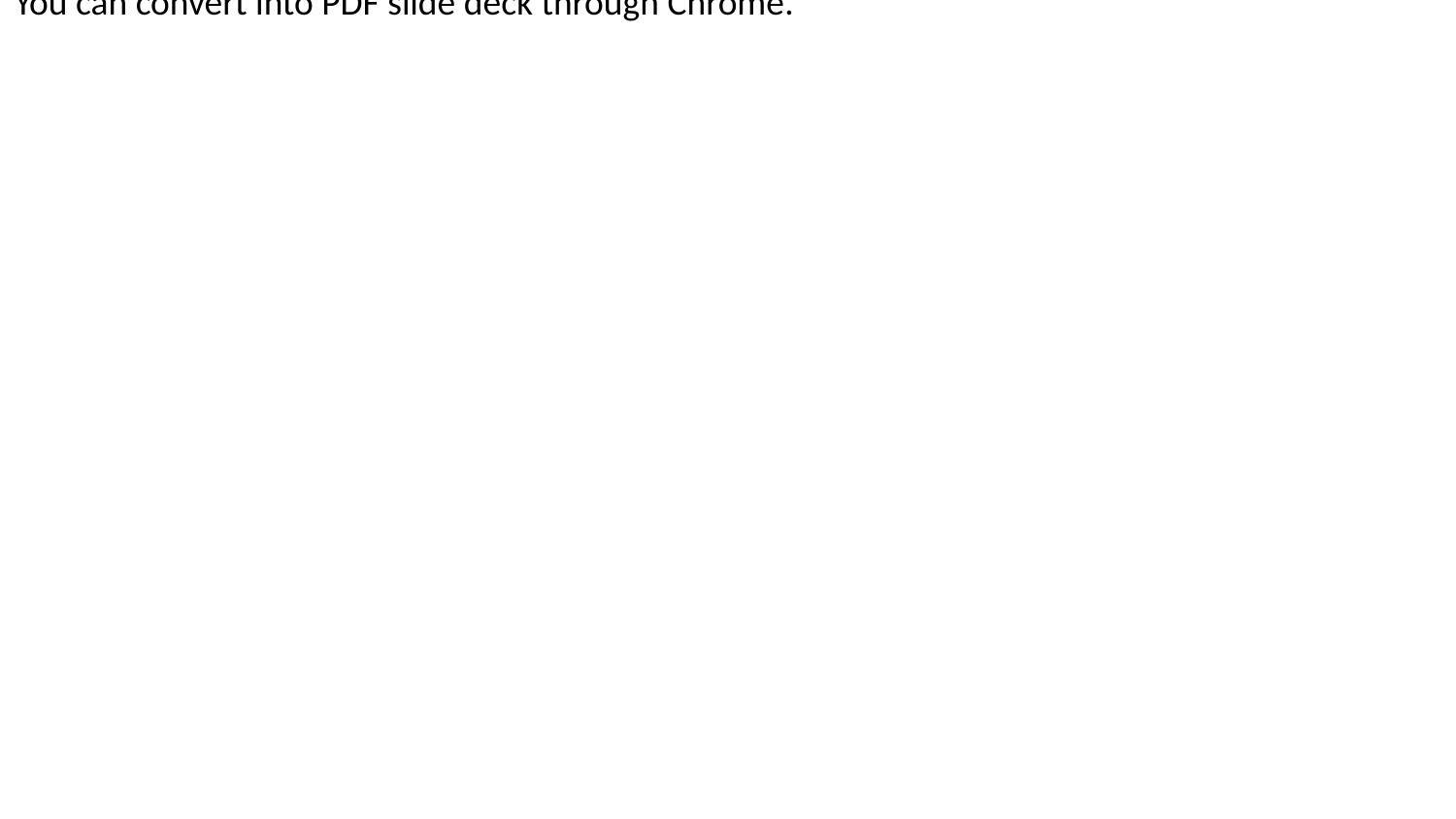

You can convert into PDF slide deck through Chrome.